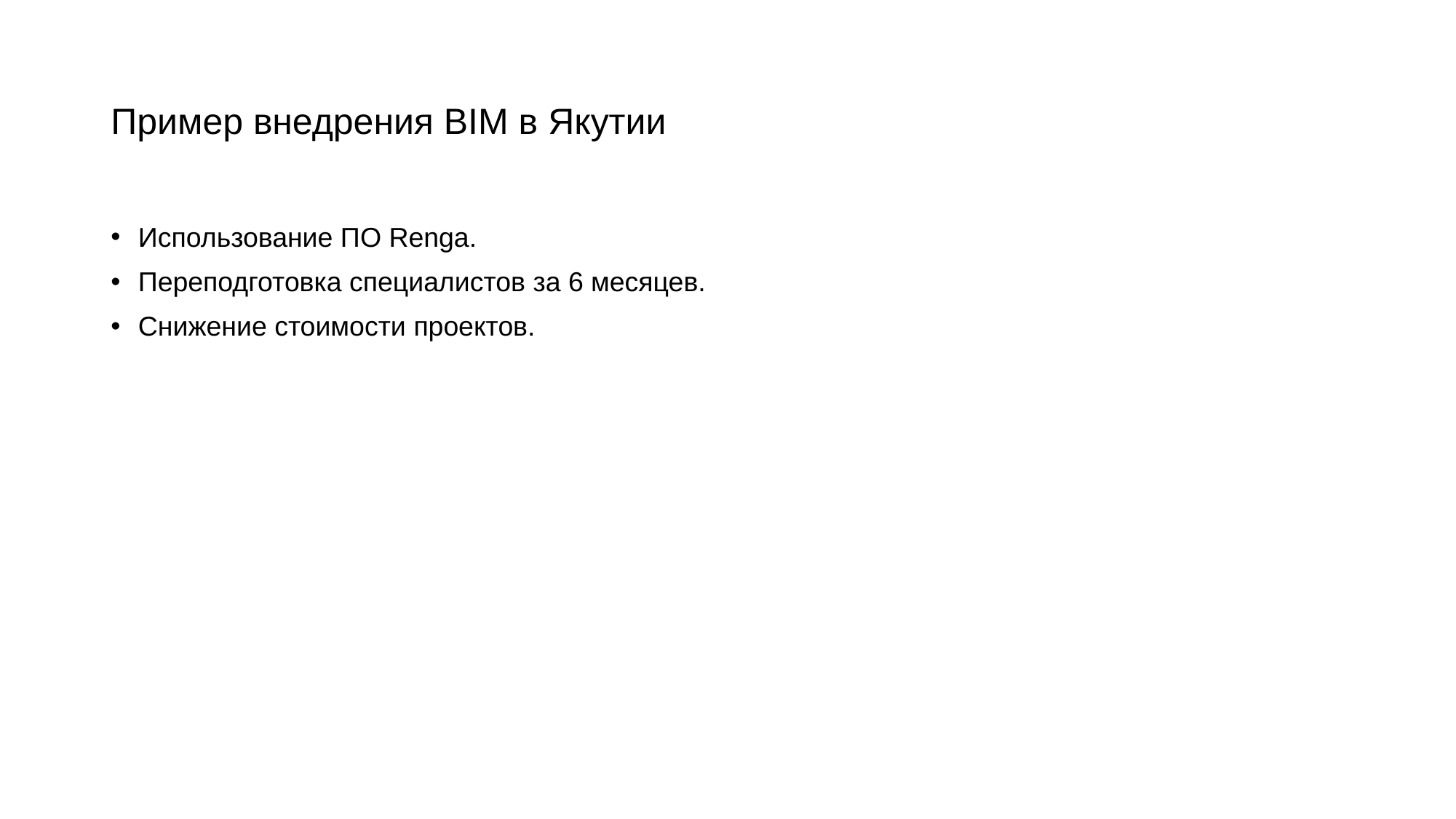

# Пример внедрения BIM в Якутии
Использование ПО Renga.
Переподготовка специалистов за 6 месяцев.
Снижение стоимости проектов.